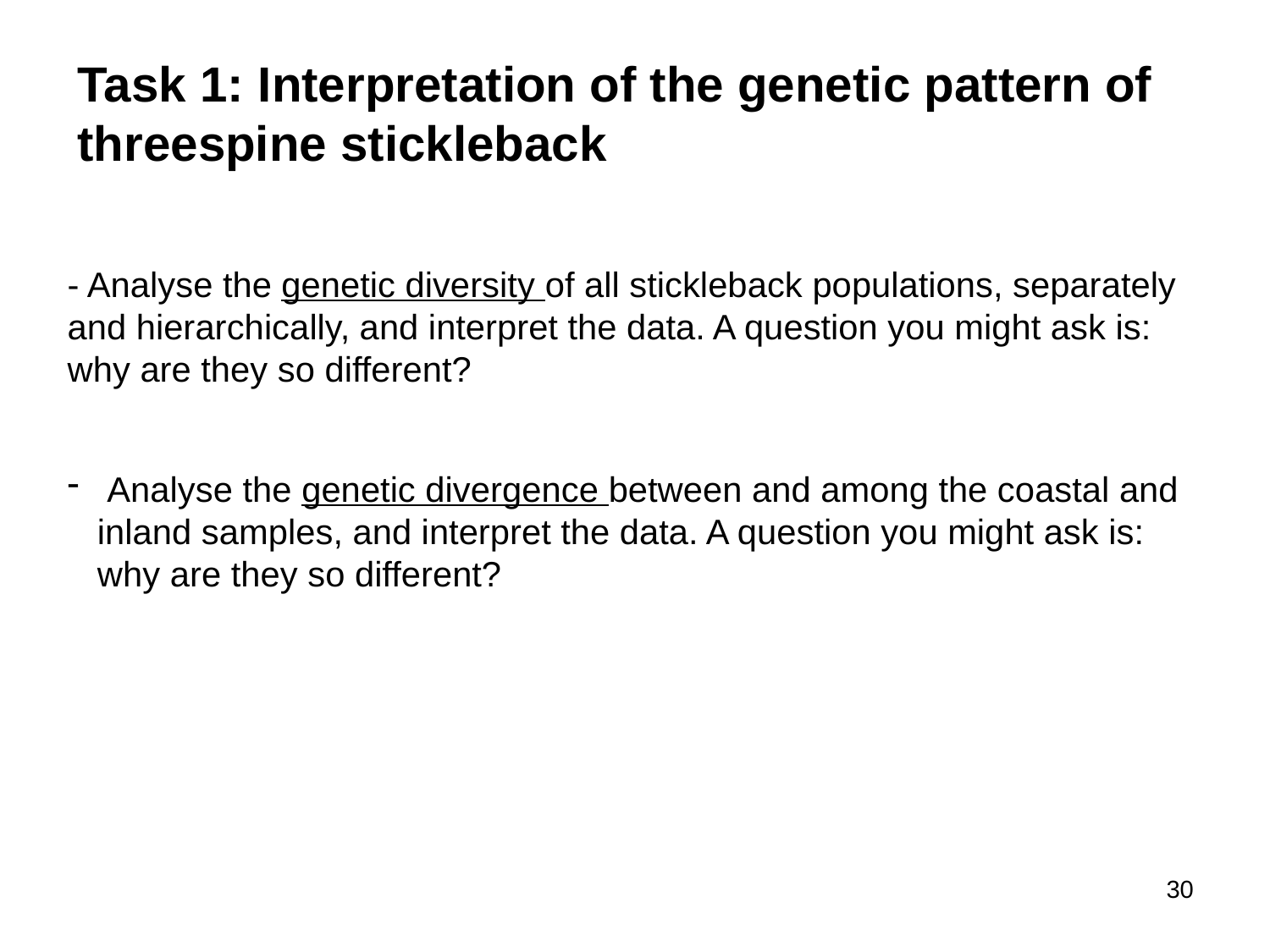

Task 1: Interpretation of the genetic pattern of threespine stickleback

- Analyse the genetic diversity of all stickleback populations, separately and hierarchically, and interpret the data. A question you might ask is: why are they so different?

 Analyse the genetic divergence between and among the coastal and inland samples, and interpret the data. A question you might ask is: why are they so different?

30